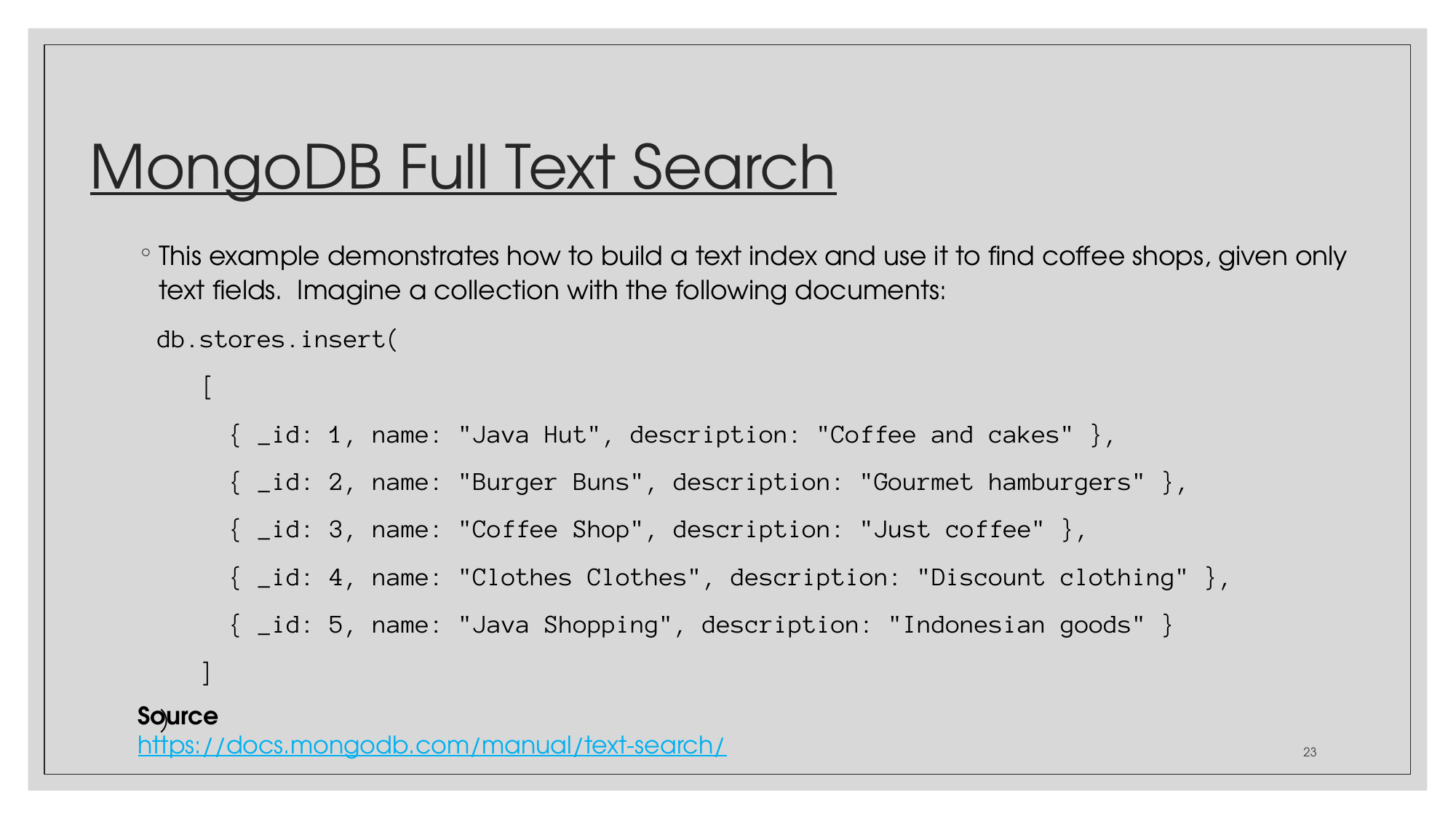

# MongoDB Full Text Search
This example demonstrates how to build a text index and use it to find coffee shops, given only text fields.  Imagine a collection with the following documents:
db.stores.insert(
   [
     { _id: 1, name: "Java Hut", description: "Coffee and cakes" },
     { _id: 2, name: "Burger Buns", description: "Gourmet hamburgers" },
     { _id: 3, name: "Coffee Shop", description: "Just coffee" },
     { _id: 4, name: "Clothes Clothes", description: "Discount clothing" },
     { _id: 5, name: "Java Shopping", description: "Indonesian goods" }
   ]
)
Source
https://docs.mongodb.com/manual/text-search/
23